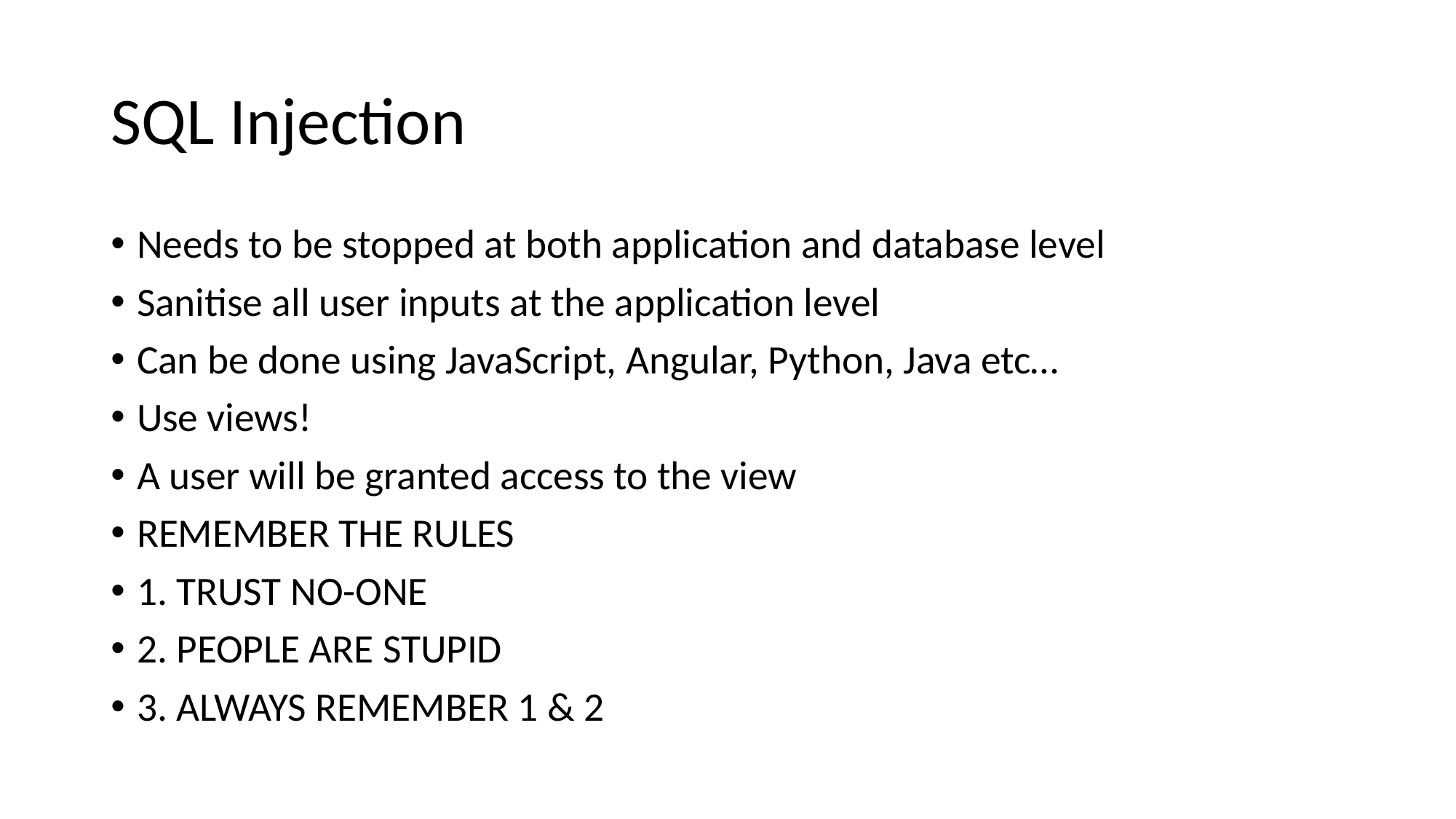

# SQL Injection
Needs to be stopped at both application and database level
Sanitise all user inputs at the application level
Can be done using JavaScript, Angular, Python, Java etc…
Use views!
A user will be granted access to the view
REMEMBER THE RULES
1. TRUST NO-ONE
2. PEOPLE ARE STUPID
3. ALWAYS REMEMBER 1 & 2